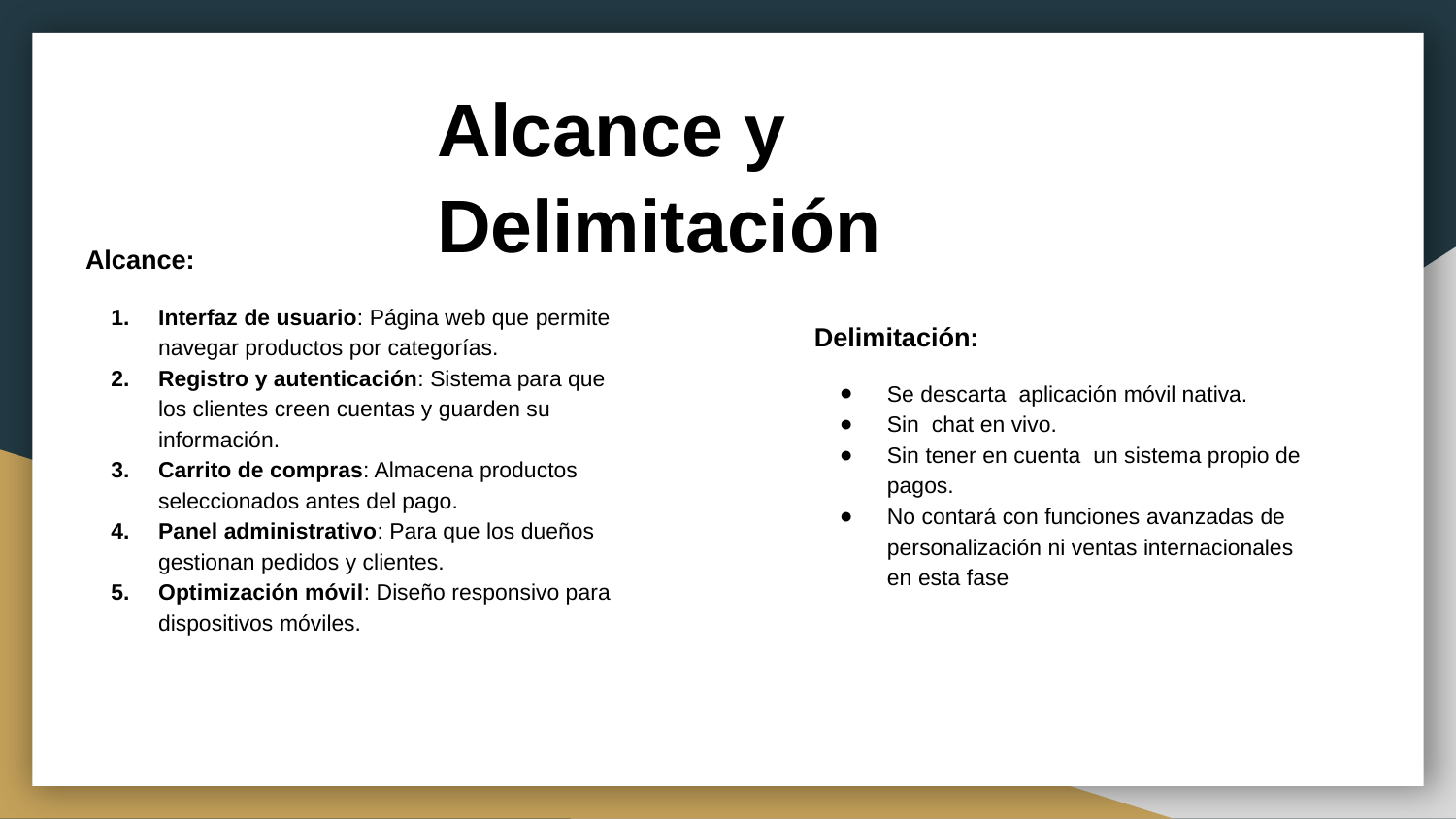

Alcance y Delimitación
Alcance:
Interfaz de usuario: Página web que permite navegar productos por categorías.
Registro y autenticación: Sistema para que los clientes creen cuentas y guarden su información.
Carrito de compras: Almacena productos seleccionados antes del pago.
Panel administrativo: Para que los dueños gestionan pedidos y clientes.
Optimización móvil: Diseño responsivo para dispositivos móviles.
Delimitación:
Se descarta  aplicación móvil nativa.
Sin  chat en vivo.
Sin tener en cuenta  un sistema propio de pagos.
No contará con funciones avanzadas de personalización ni ventas internacionales en esta fase